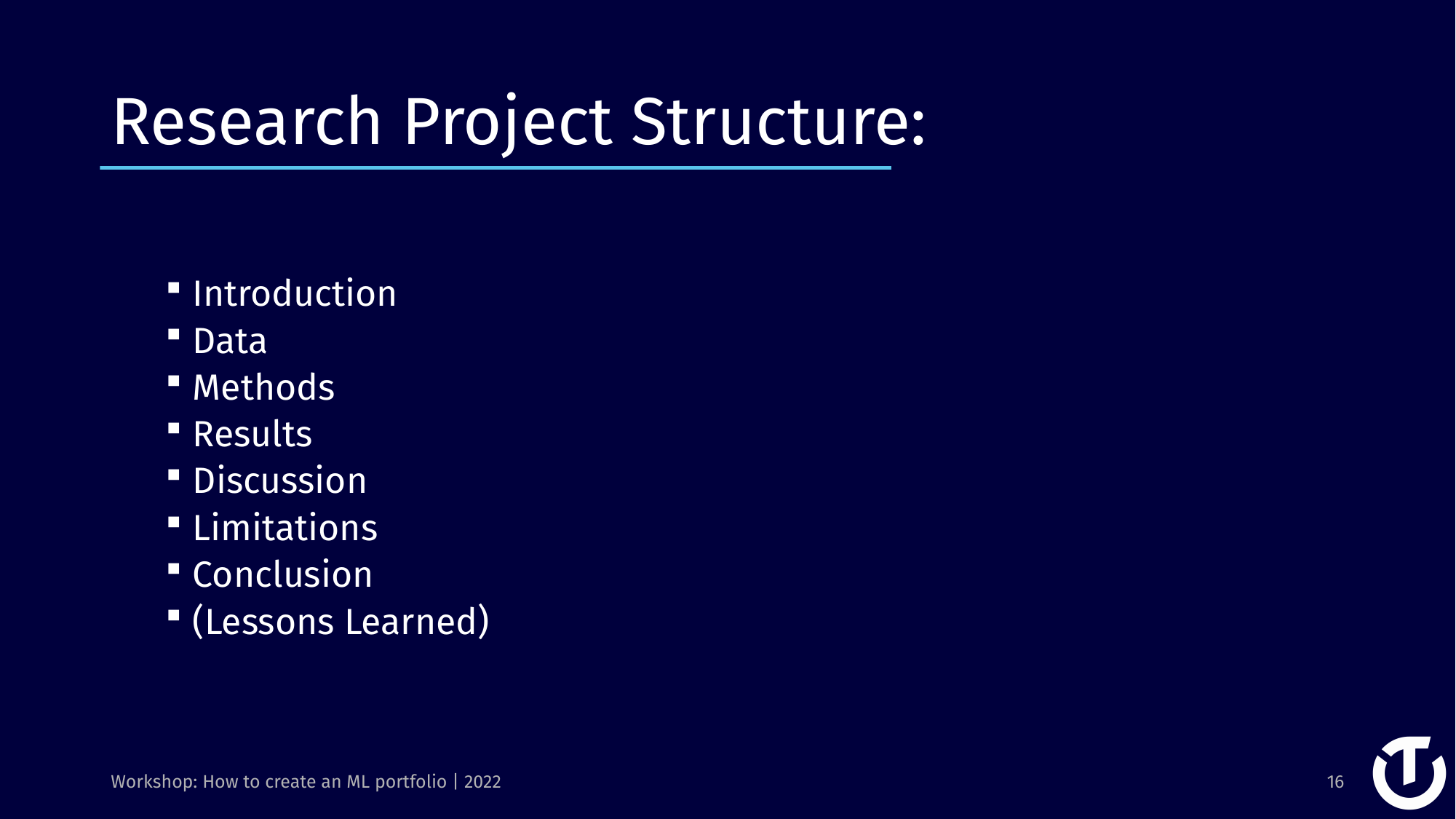

# Research Project Structure:

Introduction
Data
Methods
Results
Discussion
Limitations
Conclusion
(Lessons Learned)
Workshop: How to create an ML portfolio | 2022
16